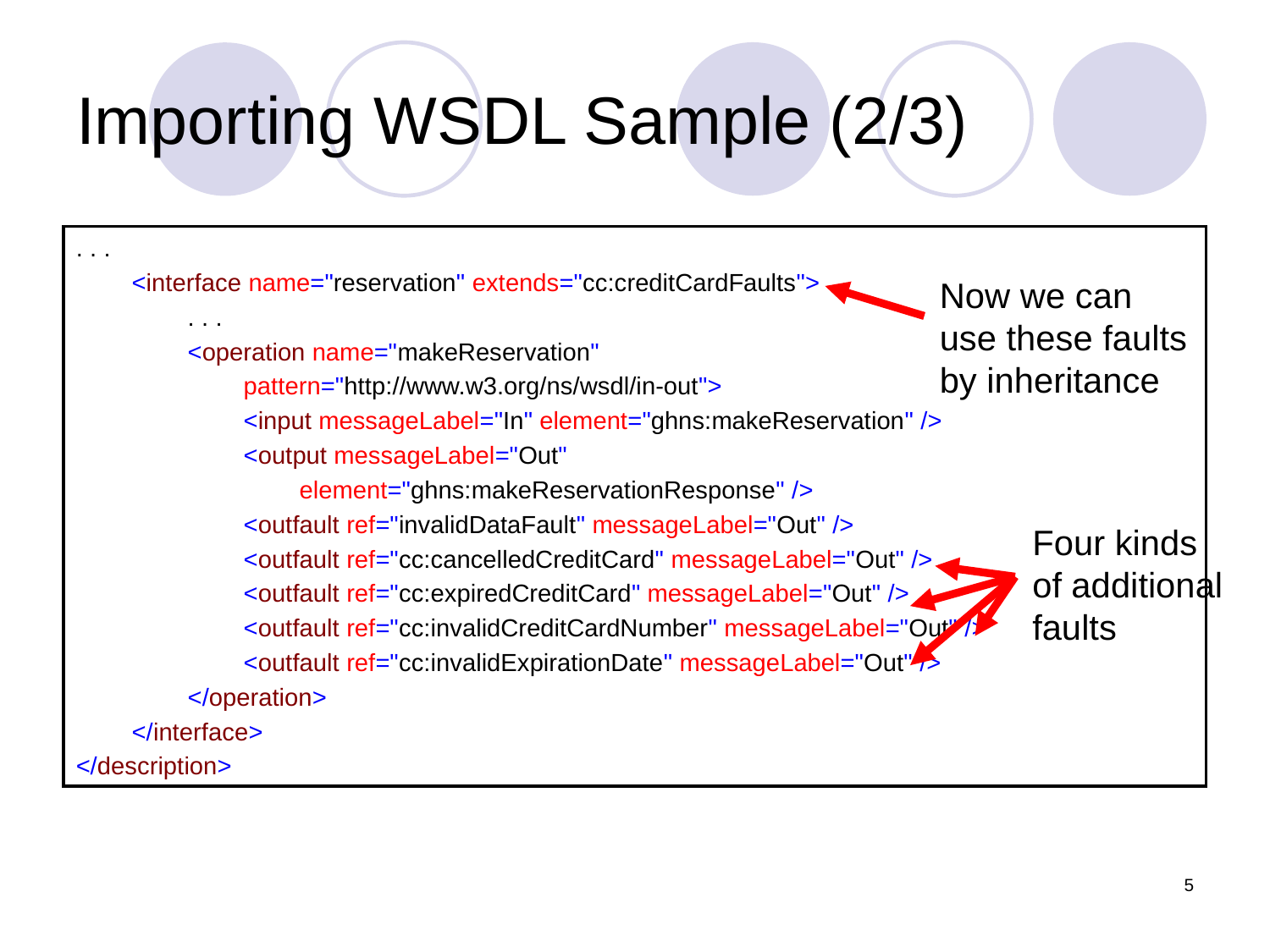

# Importing WSDL Sample (2/3)
. . .
        <interface name="reservation" extends="cc:creditCardFaults">
                . . .
                <operation name="makeReservation"
                        pattern="http://www.w3.org/ns/wsdl/in-out">
                        <input messageLabel="In" element="ghns:makeReservation" />
                        <output messageLabel="Out"
                                element="ghns:makeReservationResponse" />
                        <outfault ref="invalidDataFault" messageLabel="Out" />
                        <outfault ref="cc:cancelledCreditCard" messageLabel="Out" />
                        <outfault ref="cc:expiredCreditCard" messageLabel="Out" />
                        <outfault ref="cc:invalidCreditCardNumber" messageLabel="Out" />
                        <outfault ref="cc:invalidExpirationDate" messageLabel="Out" />
                </operation>
        </interface>
</description>
Now we can use these faults by inheritance

Four kinds of additional faults

5